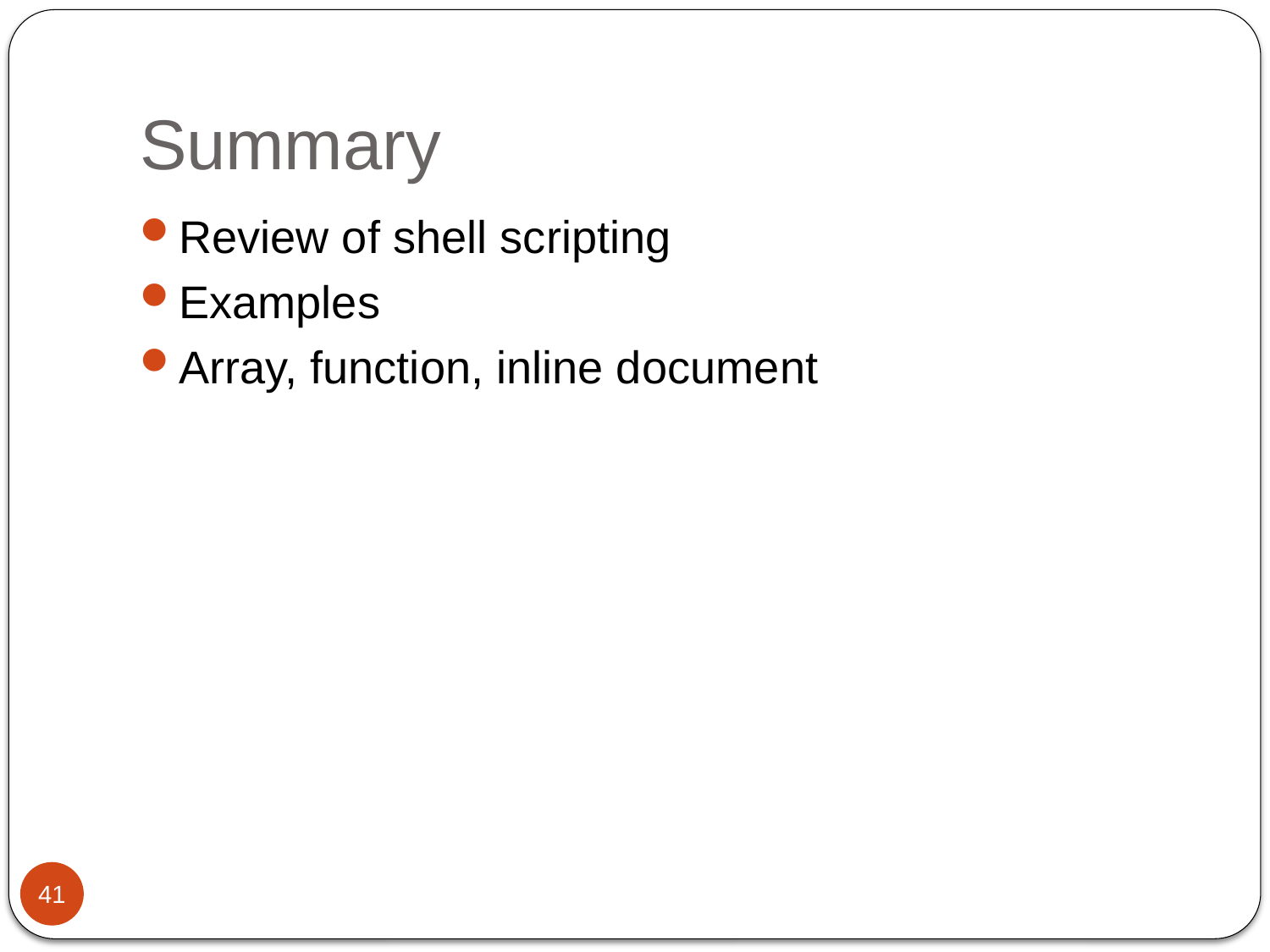

# Summary
Review of shell scripting
Examples
Array, function, inline document
41